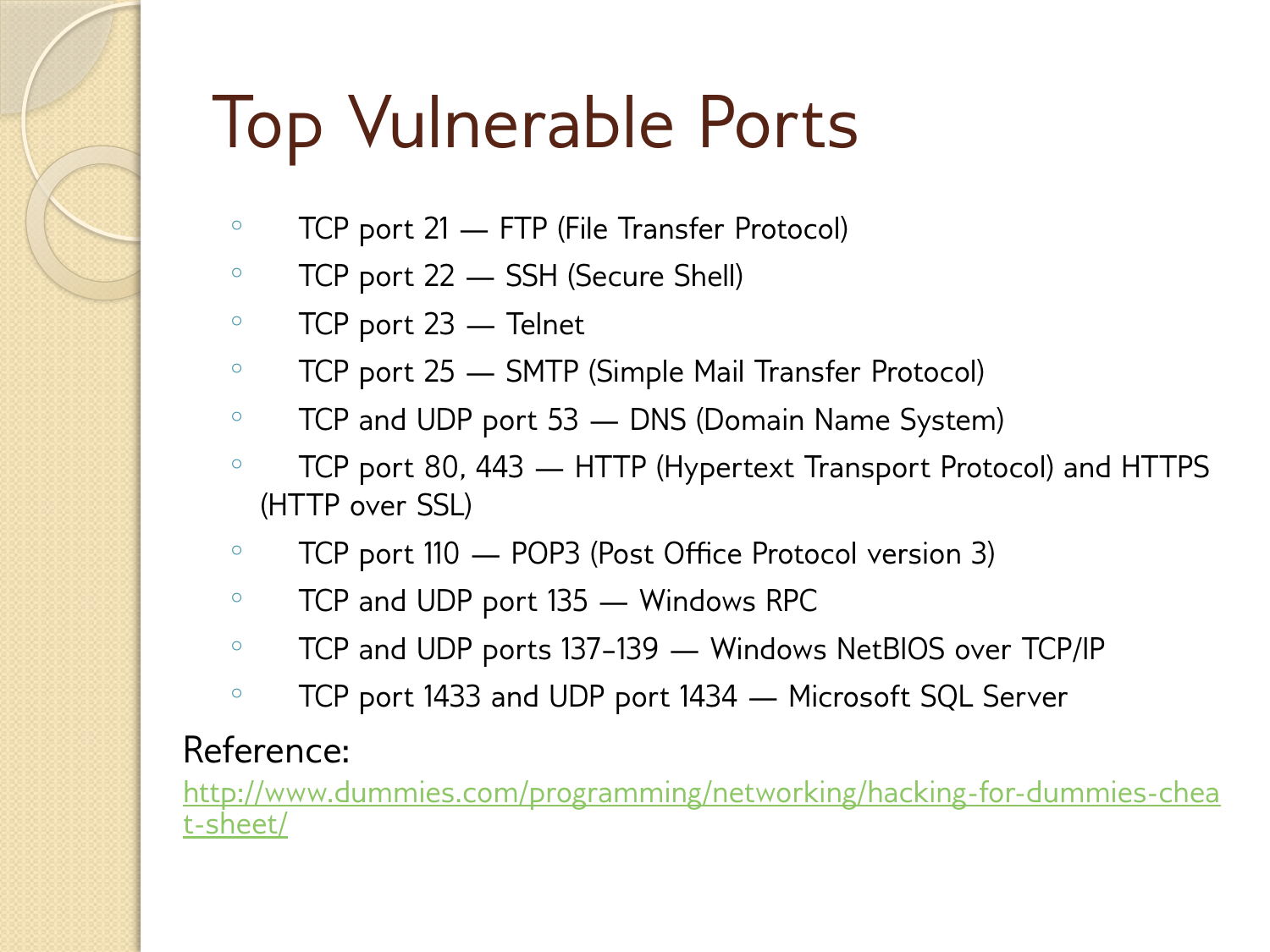

# Top Vulnerable Ports
    TCP port 21 — FTP (File Transfer Protocol)
    TCP port 22 — SSH (Secure Shell)
    TCP port 23 — Telnet
    TCP port 25 — SMTP (Simple Mail Transfer Protocol)
    TCP and UDP port 53 — DNS (Domain Name System)
    TCP port 80, 443 — HTTP (Hypertext Transport Protocol) and HTTPS (HTTP over SSL)
    TCP port 110 — POP3 (Post Office Protocol version 3)
    TCP and UDP port 135 — Windows RPC
    TCP and UDP ports 137–139 — Windows NetBIOS over TCP/IP
    TCP port 1433 and UDP port 1434 — Microsoft SQL Server
Reference: http://www.dummies.com/programming/networking/hacking-for-dummies-cheat-sheet/